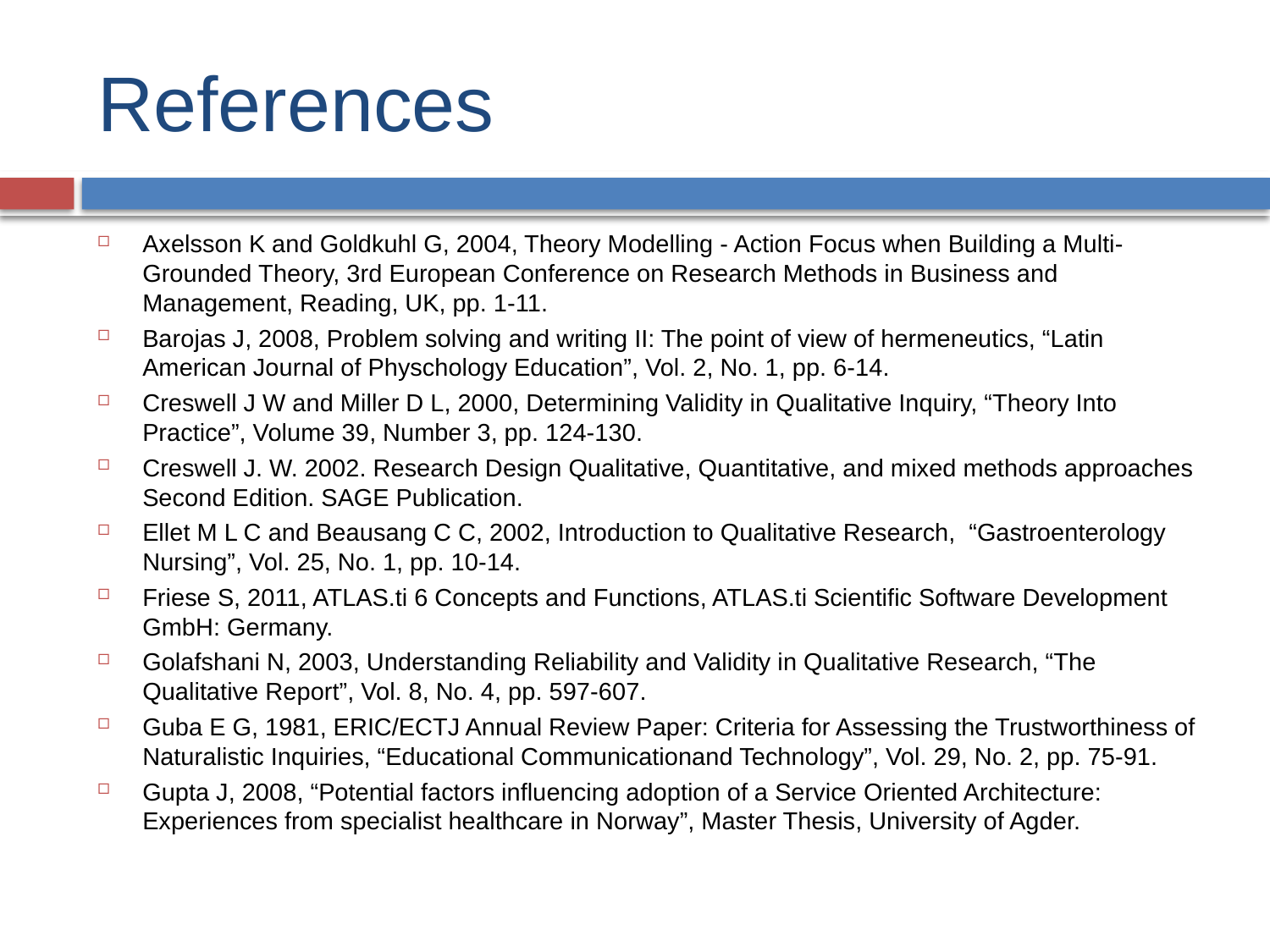

# References
Axelsson K and Goldkuhl G, 2004, Theory Modelling - Action Focus when Building a Multi-Grounded Theory, 3rd European Conference on Research Methods in Business and Management, Reading, UK, pp. 1-11.
Barojas J, 2008, Problem solving and writing II: The point of view of hermeneutics, “Latin American Journal of Physchology Education”, Vol. 2, No. 1, pp. 6-14.
Creswell J W and Miller D L, 2000, Determining Validity in Qualitative Inquiry, “Theory Into Practice”, Volume 39, Number 3, pp. 124-130.
Creswell J. W. 2002. Research Design Qualitative, Quantitative, and mixed methods approaches Second Edition. SAGE Publication.
Ellet M L C and Beausang C C, 2002, Introduction to Qualitative Research,  “Gastroenterology Nursing”, Vol. 25, No. 1, pp. 10-14.
Friese S, 2011, ATLAS.ti 6 Concepts and Functions, ATLAS.ti Scientific Software Development GmbH: Germany.
Golafshani N, 2003, Understanding Reliability and Validity in Qualitative Research, “The Qualitative Report”, Vol. 8, No. 4, pp. 597-607.
Guba E G, 1981, ERIC/ECTJ Annual Review Paper: Criteria for Assessing the Trustworthiness of Naturalistic Inquiries, “Educational Communicationand Technology”, Vol. 29, No. 2, pp. 75-91.
Gupta J, 2008, “Potential factors influencing adoption of a Service Oriented Architecture: Experiences from specialist healthcare in Norway”, Master Thesis, University of Agder.